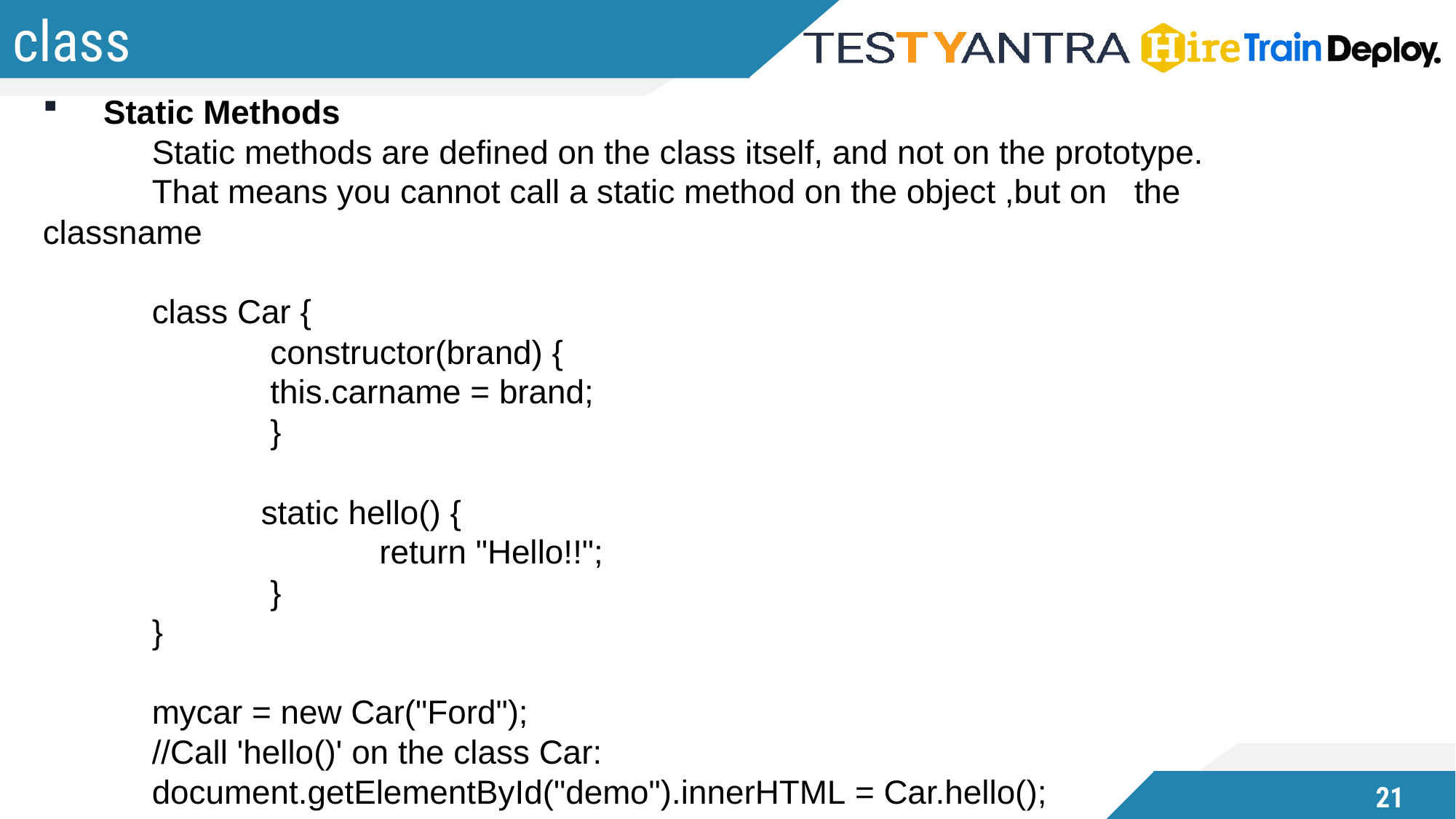

# class
Static Methods
	Static methods are defined on the class itself, and not on the prototype.
	That means you cannot call a static method on the object ,but on 	the       	classname

	class Car {
 		 constructor(brand) {
   		 this.carname = brand;
 		 }
  		static hello() {
   			 return "Hello!!";
 		 }
	}
	mycar = new Car("Ford");
	//Call 'hello()' on the class Car:
	document.getElementById("demo").innerHTML = Car.hello();
21